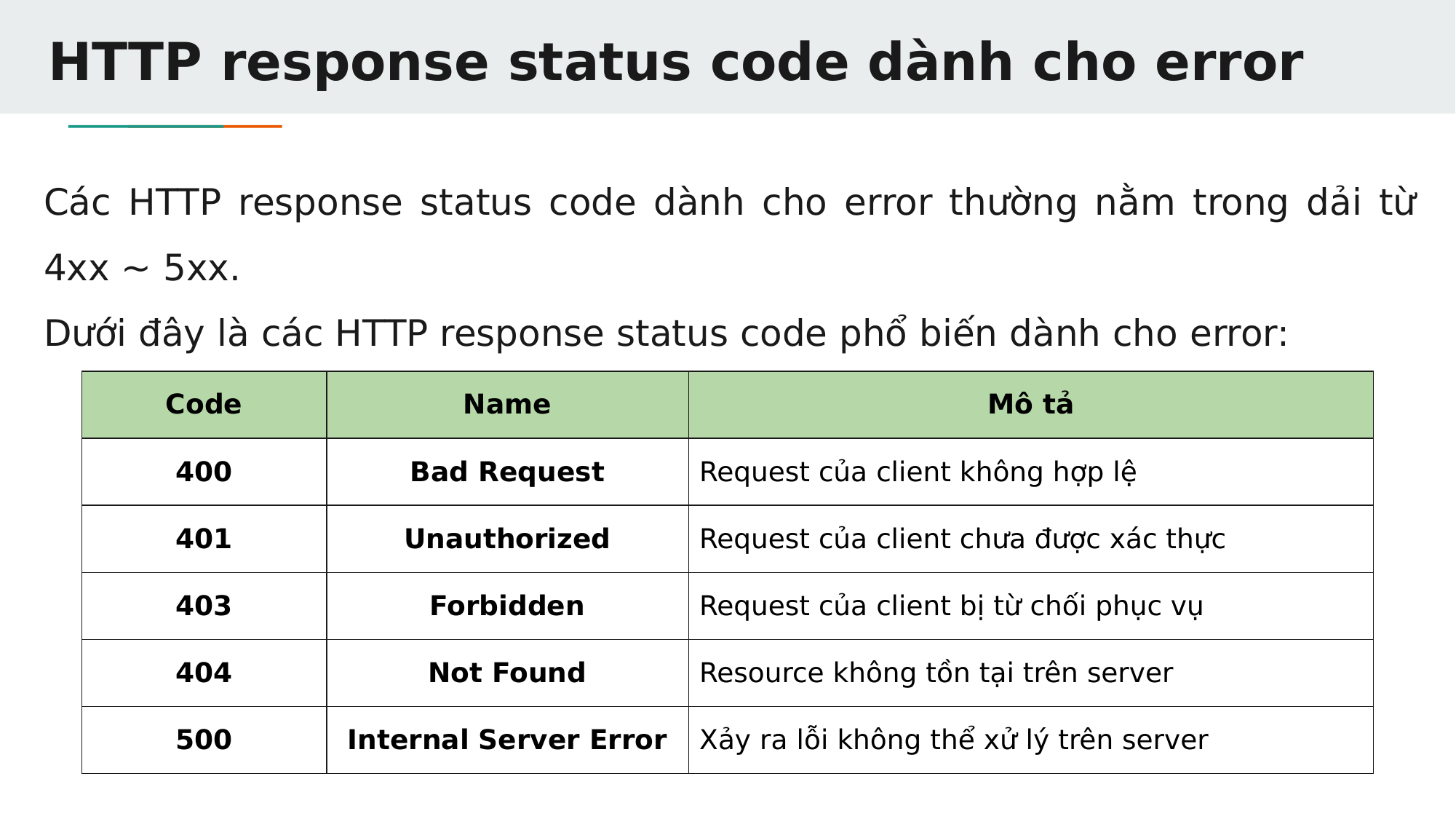

# HTTP response status code dành cho error
Các HTTP response status code dành cho error thường nằm trong dải từ 4xx ~ 5xx.
Dưới đây là các HTTP response status code phổ biến dành cho error:
| Code | Name | Mô tả |
| --- | --- | --- |
| 400 | Bad Request | Request của client không hợp lệ |
| 401 | Unauthorized | Request của client chưa được xác thực |
| 403 | Forbidden | Request của client bị từ chối phục vụ |
| 404 | Not Found | Resource không tồn tại trên server |
| 500 | Internal Server Error | Xảy ra lỗi không thể xử lý trên server |